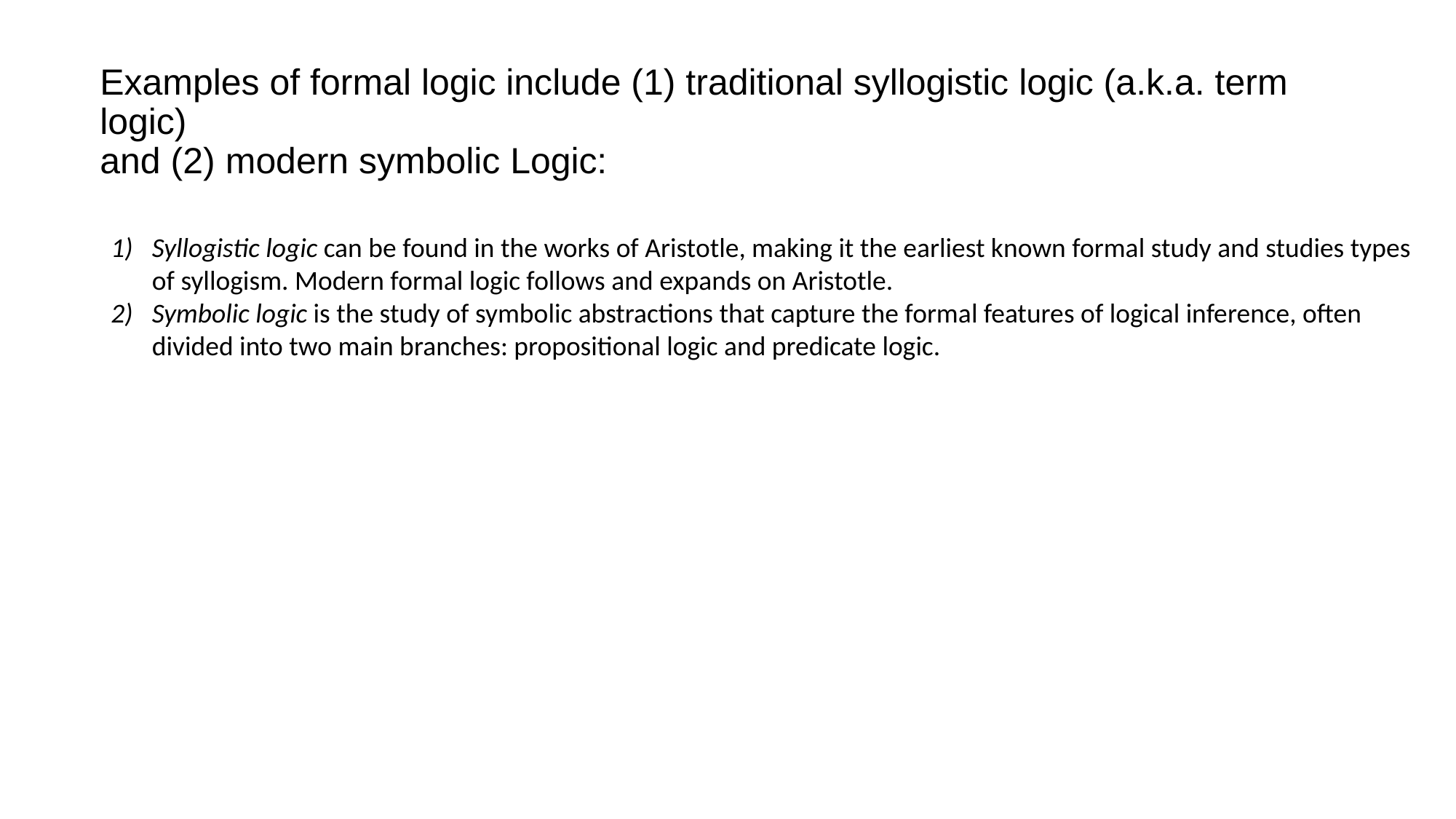

# Examples of formal logic include (1) traditional syllogistic logic (a.k.a. term logic) and (2) modern symbolic Logic:

Syllogistic logic can be found in the works of Aristotle, making it the earliest known formal study and studies types of syllogism. Modern formal logic follows and expands on Aristotle.
Symbolic logic is the study of symbolic abstractions that capture the formal features of logical inference, often divided into two main branches: propositional logic and predicate logic.